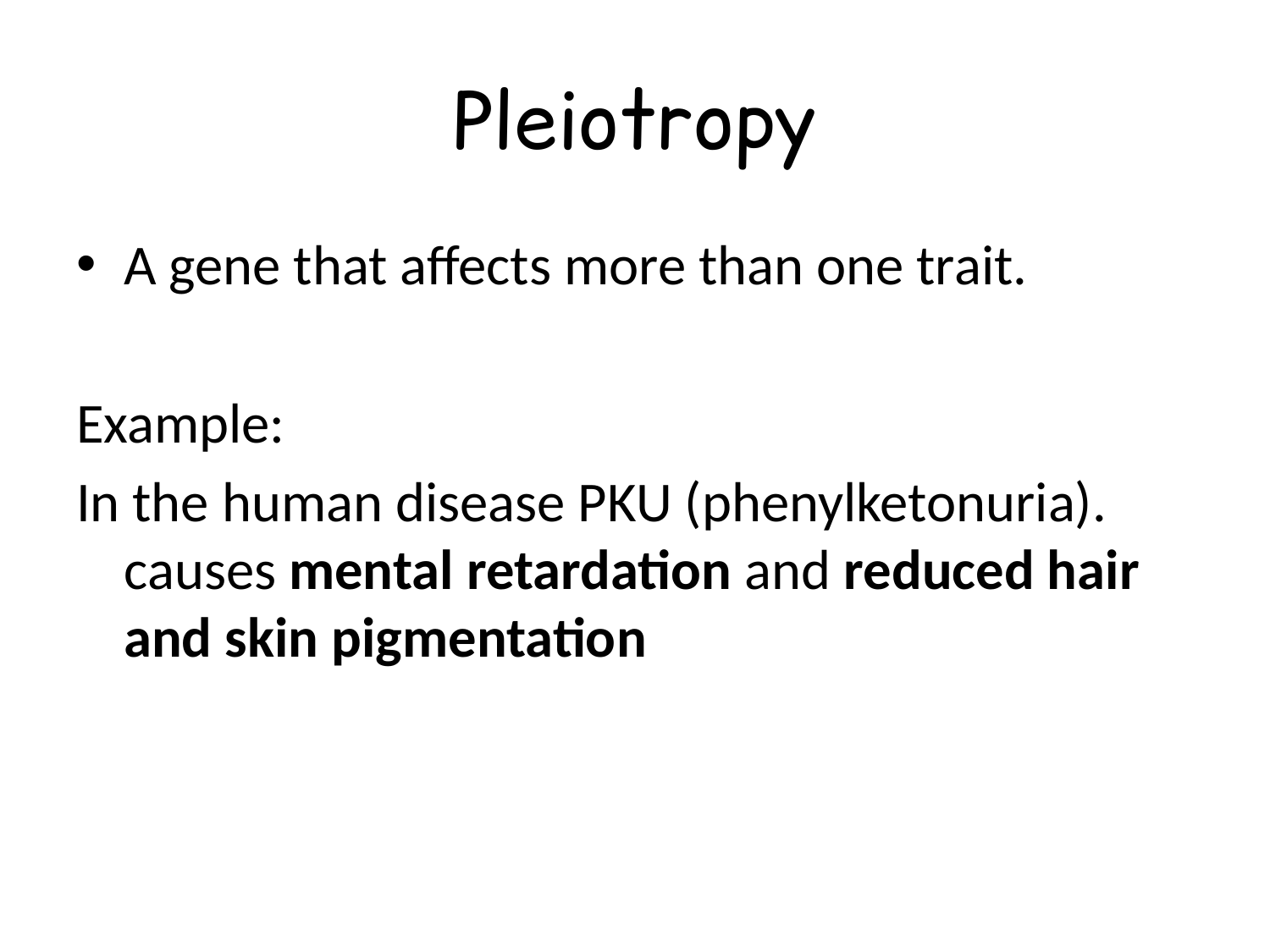

# Pleiotropy
A gene that affects more than one trait.

Example:
In the human disease PKU (phenylketonuria). causes mental retardation and reduced hair and skin pigmentation